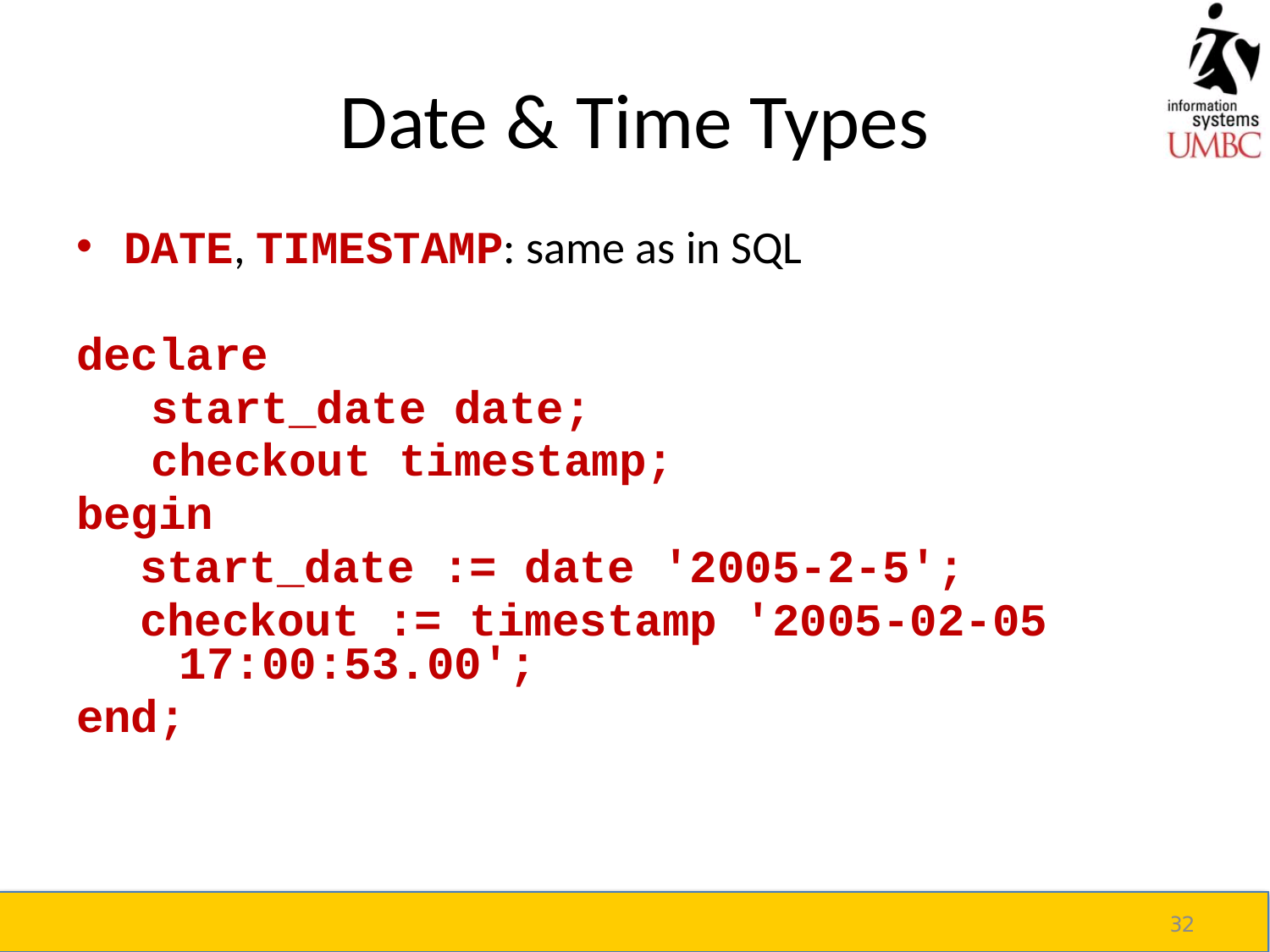

# Date & Time Types
DATE, TIMESTAMP: same as in SQL

declare
	 start_date date;
	 checkout timestamp;
begin
start_date := date '2005-2-5';
checkout := timestamp '2005-02-05 17:00:53.00';
end;
32